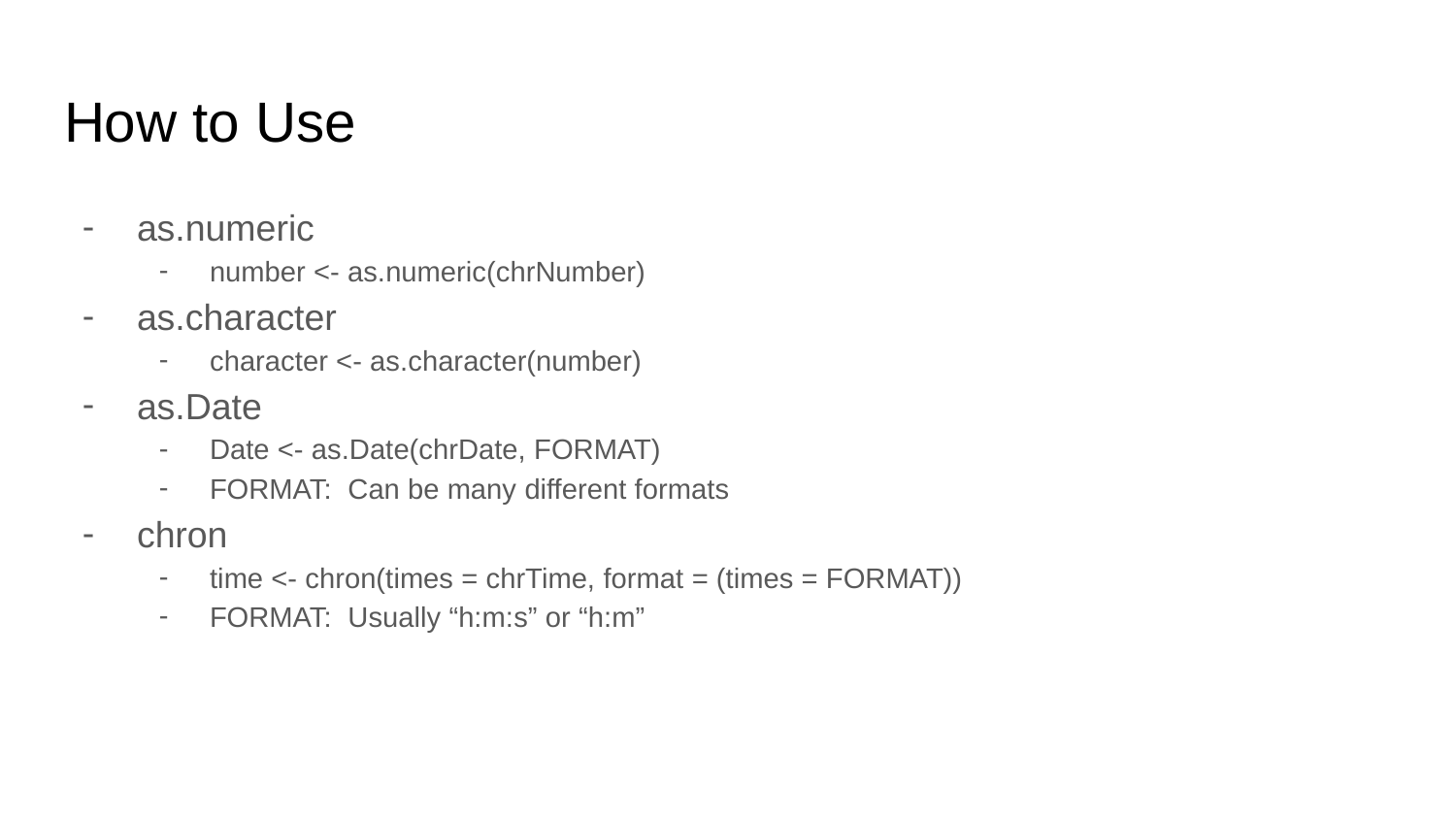

# How to Use
as.numeric
number <- as.numeric(chrNumber)
as.character
character <- as.character(number)
as.Date
Date <- as.Date(chrDate, FORMAT)
FORMAT:  Can be many different formats
chron
time <- chron(times = chrTime, format = (times = FORMAT))
FORMAT:  Usually “h:m:s” or “h:m”